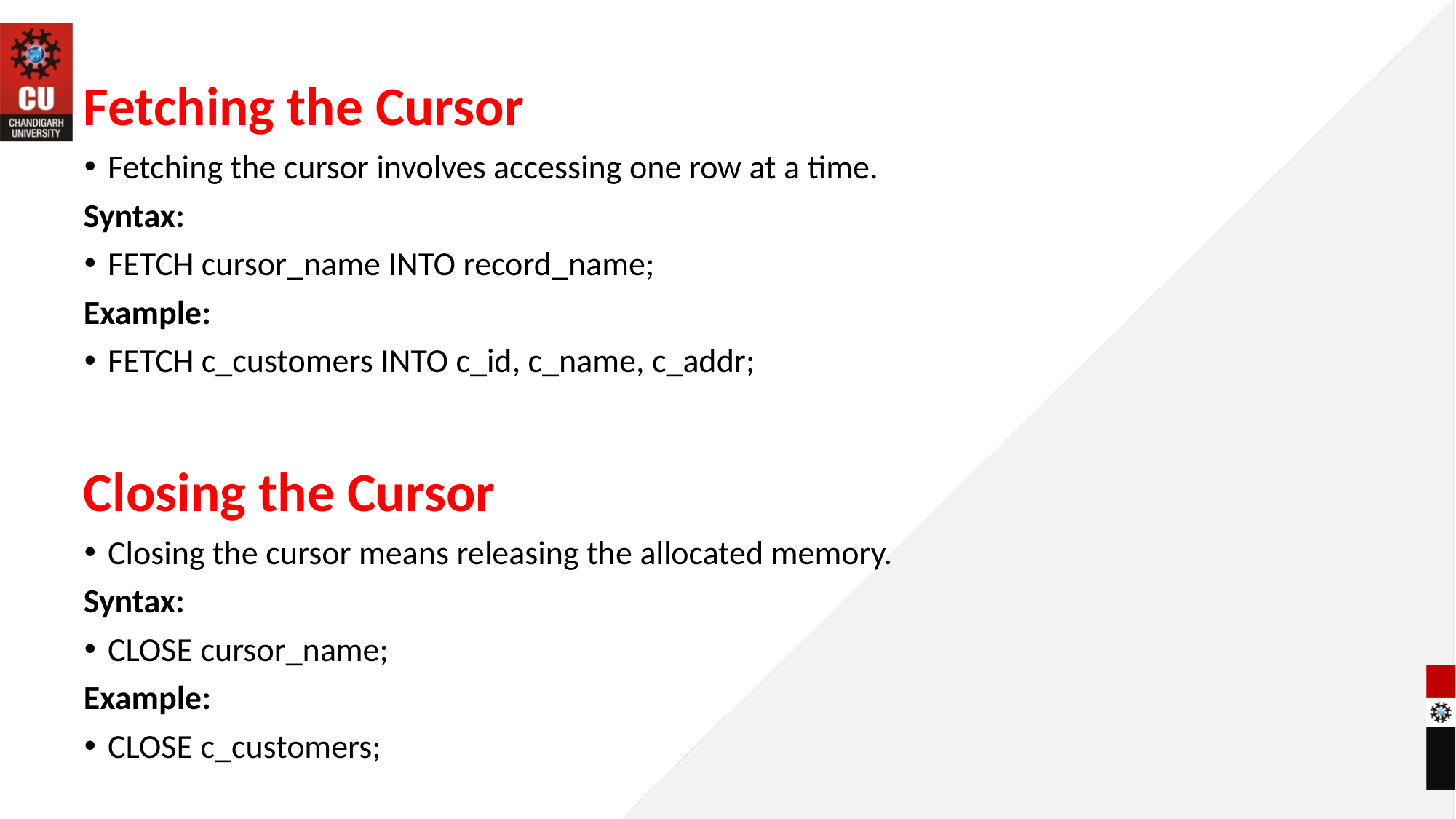

Fetching the Cursor
Fetching the cursor involves accessing one row at a time.
Syntax:
FETCH cursor_name INTO record_name;
Example:
FETCH c_customers INTO c_id, c_name, c_addr;

Closing the Cursor
Closing the cursor means releasing the allocated memory.
Syntax:
CLOSE cursor_name;
Example:
CLOSE c_customers;